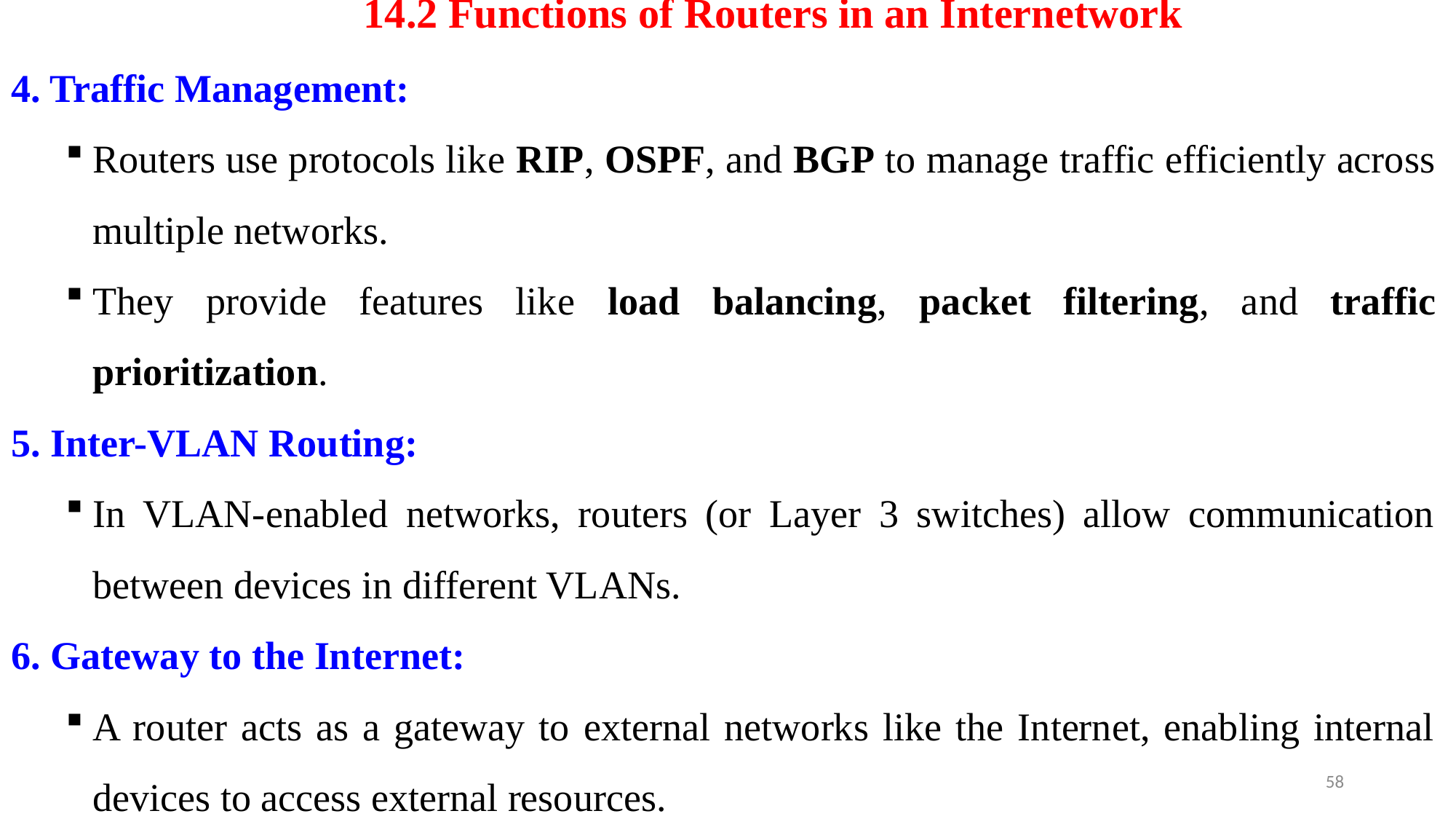

# 14.2 Functions of Routers in an Internetwork
4. Traffic Management:
Routers use protocols like RIP, OSPF, and BGP to manage traffic efficiently across multiple networks.
They provide features like load balancing, packet filtering, and traffic prioritization.
5. Inter-VLAN Routing:
In VLAN-enabled networks, routers (or Layer 3 switches) allow communication between devices in different VLANs.
6. Gateway to the Internet:
A router acts as a gateway to external networks like the Internet, enabling internal devices to access external resources.
58